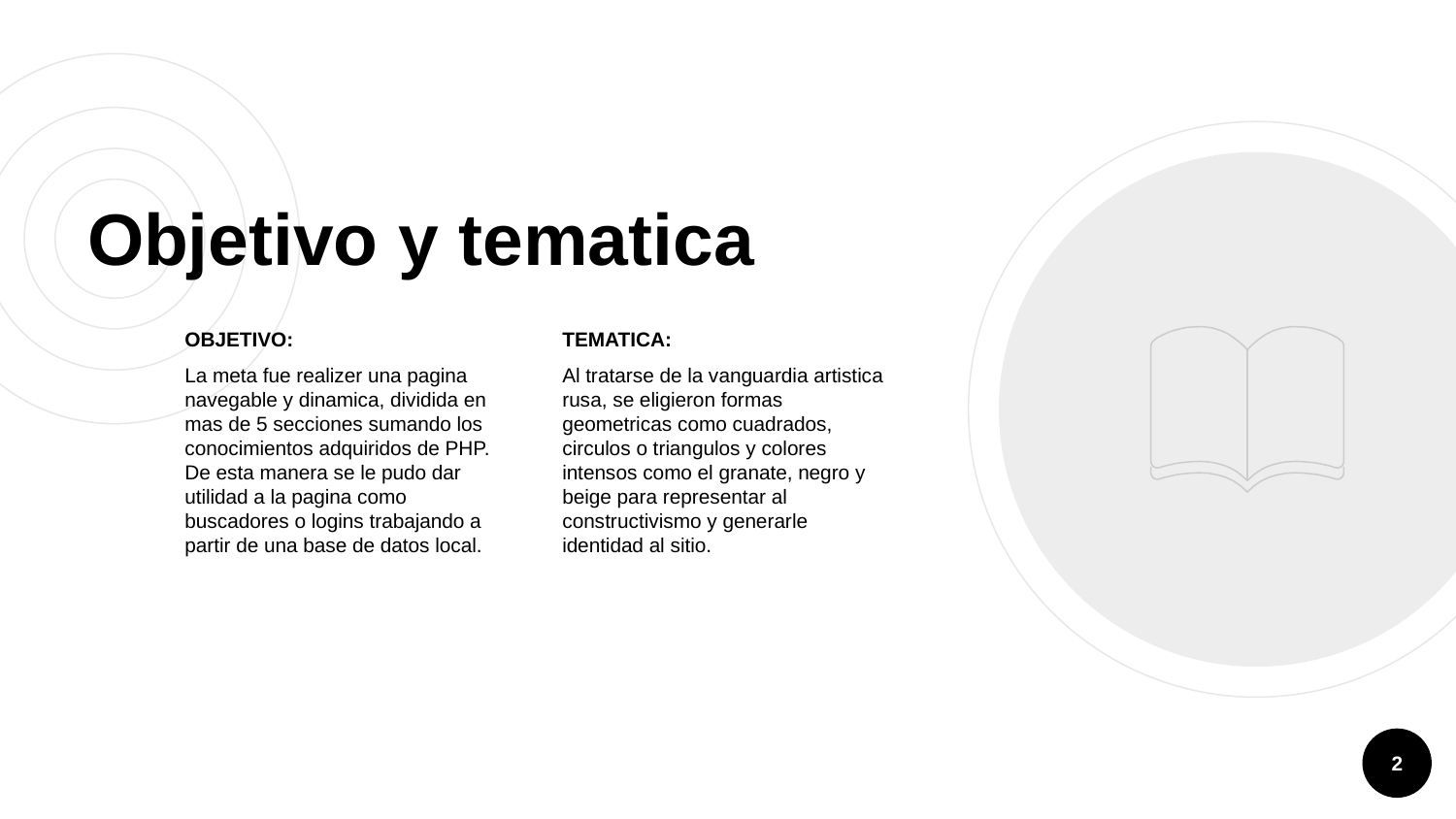

# Objetivo y tematica
OBJETIVO:
La meta fue realizer una pagina navegable y dinamica, dividida en mas de 5 secciones sumando los conocimientos adquiridos de PHP. De esta manera se le pudo dar utilidad a la pagina como buscadores o logins trabajando a partir de una base de datos local.
TEMATICA:
Al tratarse de la vanguardia artistica rusa, se eligieron formas geometricas como cuadrados, circulos o triangulos y colores intensos como el granate, negro y beige para representar al constructivismo y generarle identidad al sitio.

2